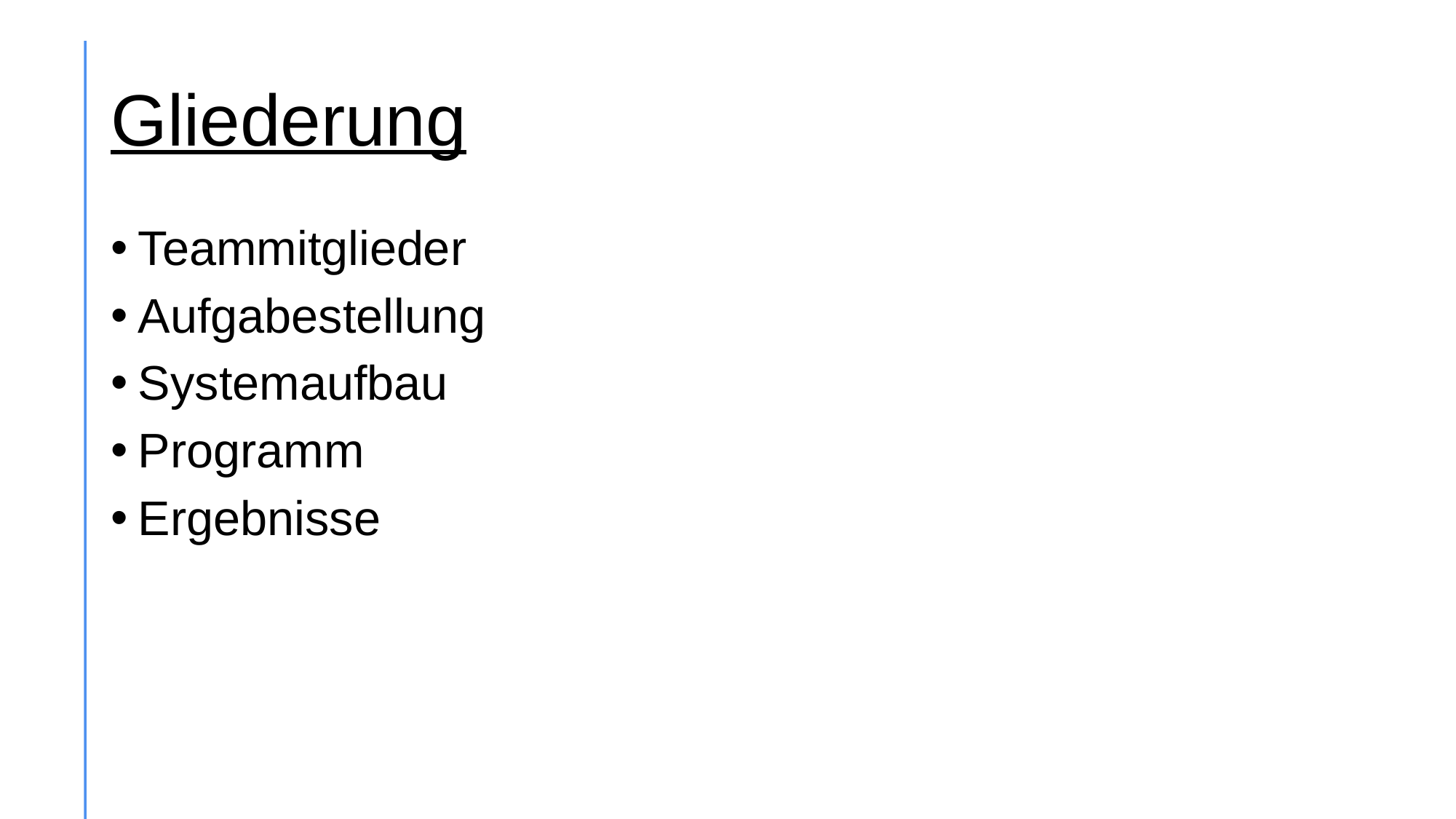

# Gliederung
Teammitglieder
Aufgabestellung
Systemaufbau
Programm
Ergebnisse